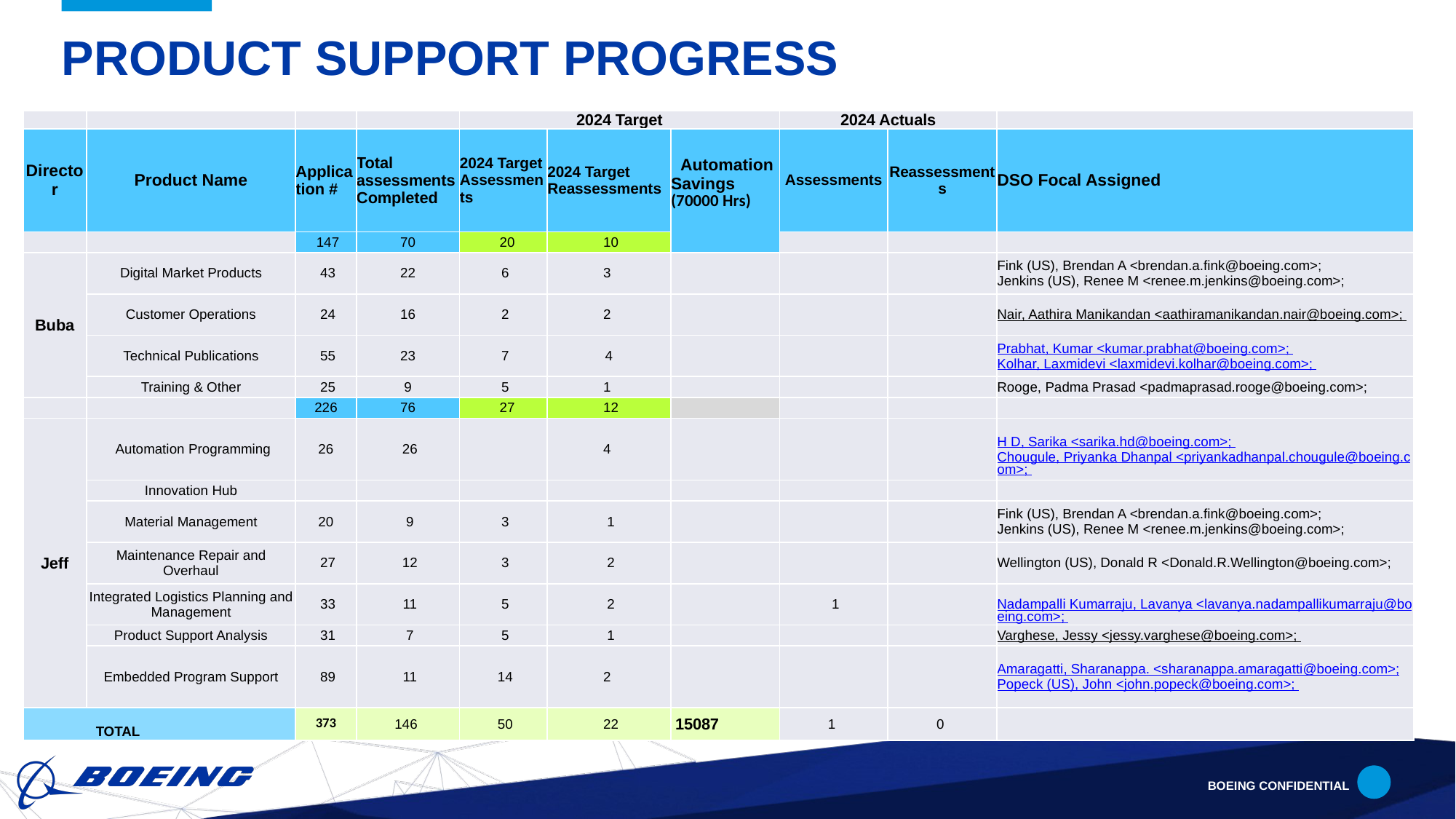

# Product support Progress
|  |  |  |  | 2024 Target |  |  | 2024 Actuals |  |  |
| --- | --- | --- | --- | --- | --- | --- | --- | --- | --- |
| Director | Product Name | Application # | Total assessments Completed | 2024 Target Assessments | 2024 Target Reassessments | Automation Savings (70000 Hrs) | Assessments | Reassessments | DSO Focal Assigned |
|  |  | 147 | 70 | 20 | 10 |  |  |  |  |
| Buba | Digital Market Products | 43 | 22 | 6 | 3 |  |  |  | Fink (US), Brendan A <brendan.a.fink@boeing.com>; Jenkins (US), Renee M <renee.m.jenkins@boeing.com>; |
|  | Customer Operations | 24 | 16 | 2 | 2 |  |  |  | Nair, Aathira Manikandan <aathiramanikandan.nair@boeing.com>; |
|  | Technical Publications | 55 | 23 | 7 | 4 |  |  |  | Prabhat, Kumar <kumar.prabhat@boeing.com>; Kolhar, Laxmidevi <laxmidevi.kolhar@boeing.com>; |
|  | Training & Other | 25 | 9 | 5 | 1 |  |  |  | Rooge, Padma Prasad <padmaprasad.rooge@boeing.com>; |
|  |  | 226 | 76 | 27 | 12 |  |  |  |  |
| Jeff | Automation Programming | 26 | 26 |  | 4 |  |  |  | H D, Sarika <sarika.hd@boeing.com>; Chougule, Priyanka Dhanpal <priyankadhanpal.chougule@boeing.com>; |
|  | Innovation Hub |  |  |  |  |  |  |  |  |
|  | Material Management | 20 | 9 | 3 | 1 |  |  |  | Fink (US), Brendan A <brendan.a.fink@boeing.com>; Jenkins (US), Renee M <renee.m.jenkins@boeing.com>; |
|  | Maintenance Repair and Overhaul | 27 | 12 | 3 | 2 |  |  |  | Wellington (US), Donald R <Donald.R.Wellington@boeing.com>; |
|  | Integrated Logistics Planning and Management | 33 | 11 | 5 | 2 |  | 1 |  | Nadampalli Kumarraju, Lavanya <lavanya.nadampallikumarraju@boeing.com>; |
|  | Product Support Analysis | 31 | 7 | 5 | 1 |  |  |  | Varghese, Jessy <jessy.varghese@boeing.com>; |
|  | Embedded Program Support | 89 | 11 | 14 | 2 |  |  |  | Amaragatti, Sharanappa. <sharanappa.amaragatti@boeing.com>; Popeck (US), John <john.popeck@boeing.com>; |
| TOTAL |  | 373 | 146 | 50 | 22 | 15087 | 1 | 0 |  |